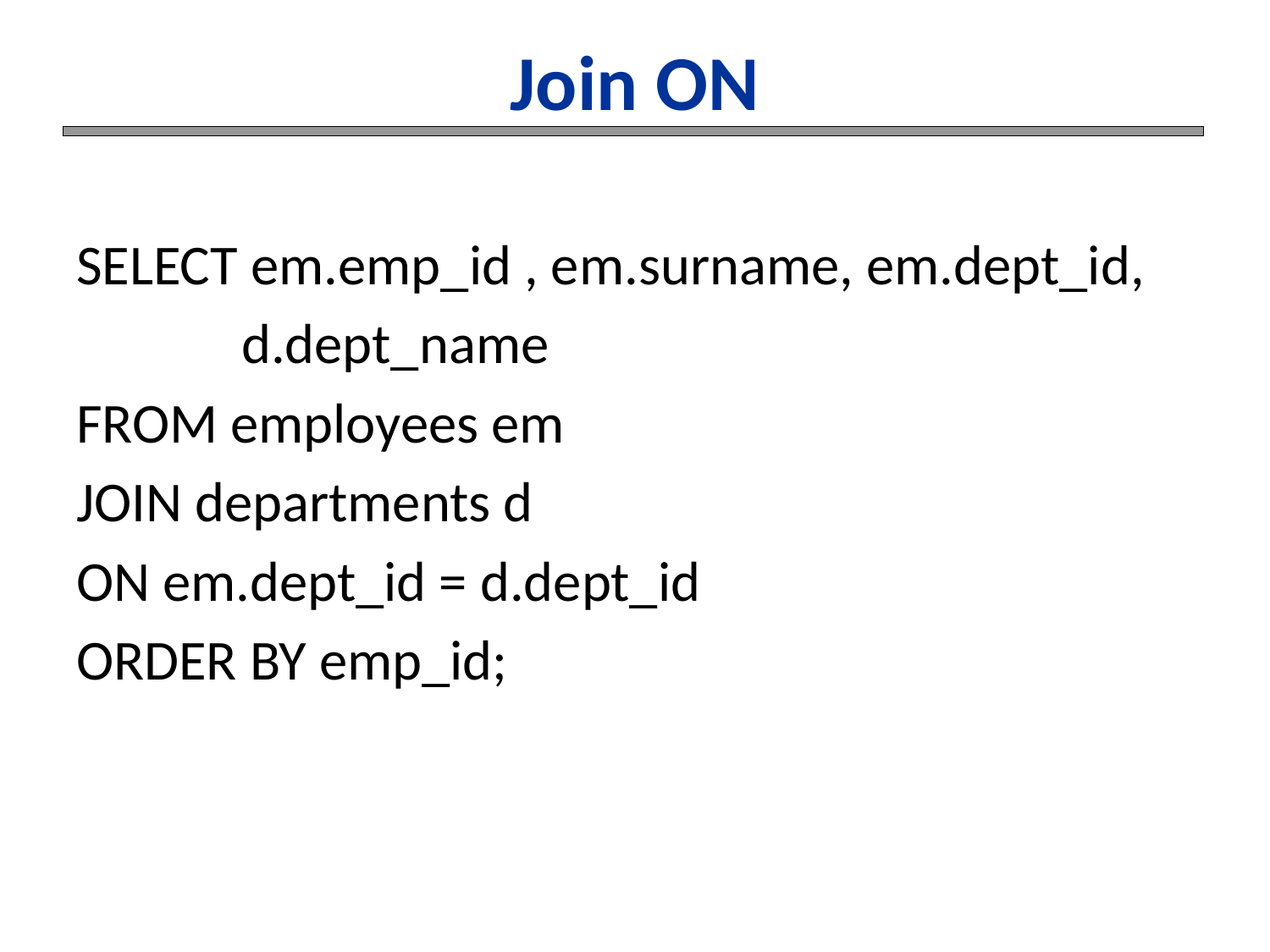

# Join ON

SELECT em.emp_id , em.surname, em.dept_id,
             d.dept_name
FROM employees em
JOIN departments d
ON em.dept_id = d.dept_id
ORDER BY emp_id;